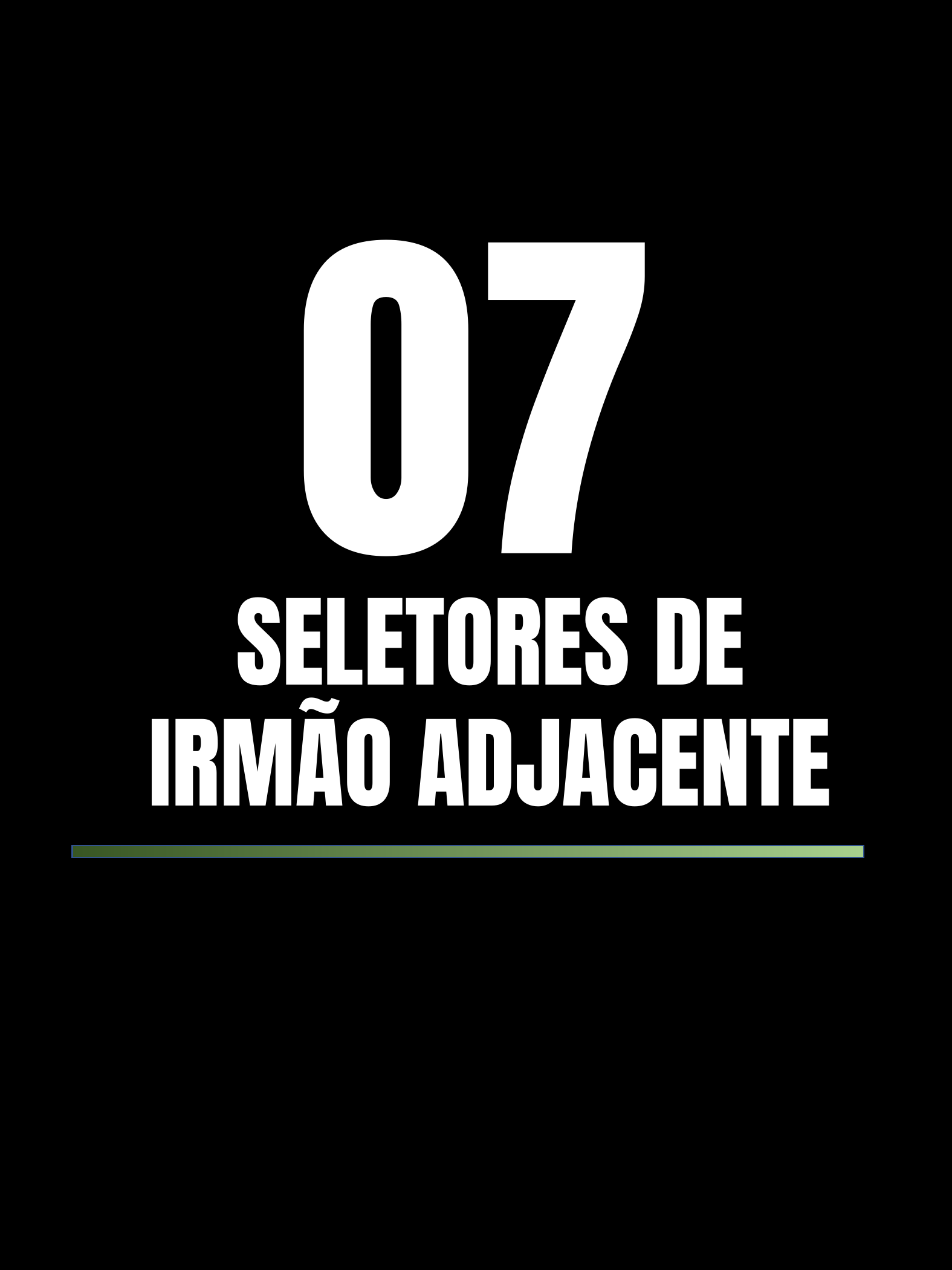

07
SELETORES DE IRMÃO ADJACENTE

Seletores CSS - Joao Ravazzi
15